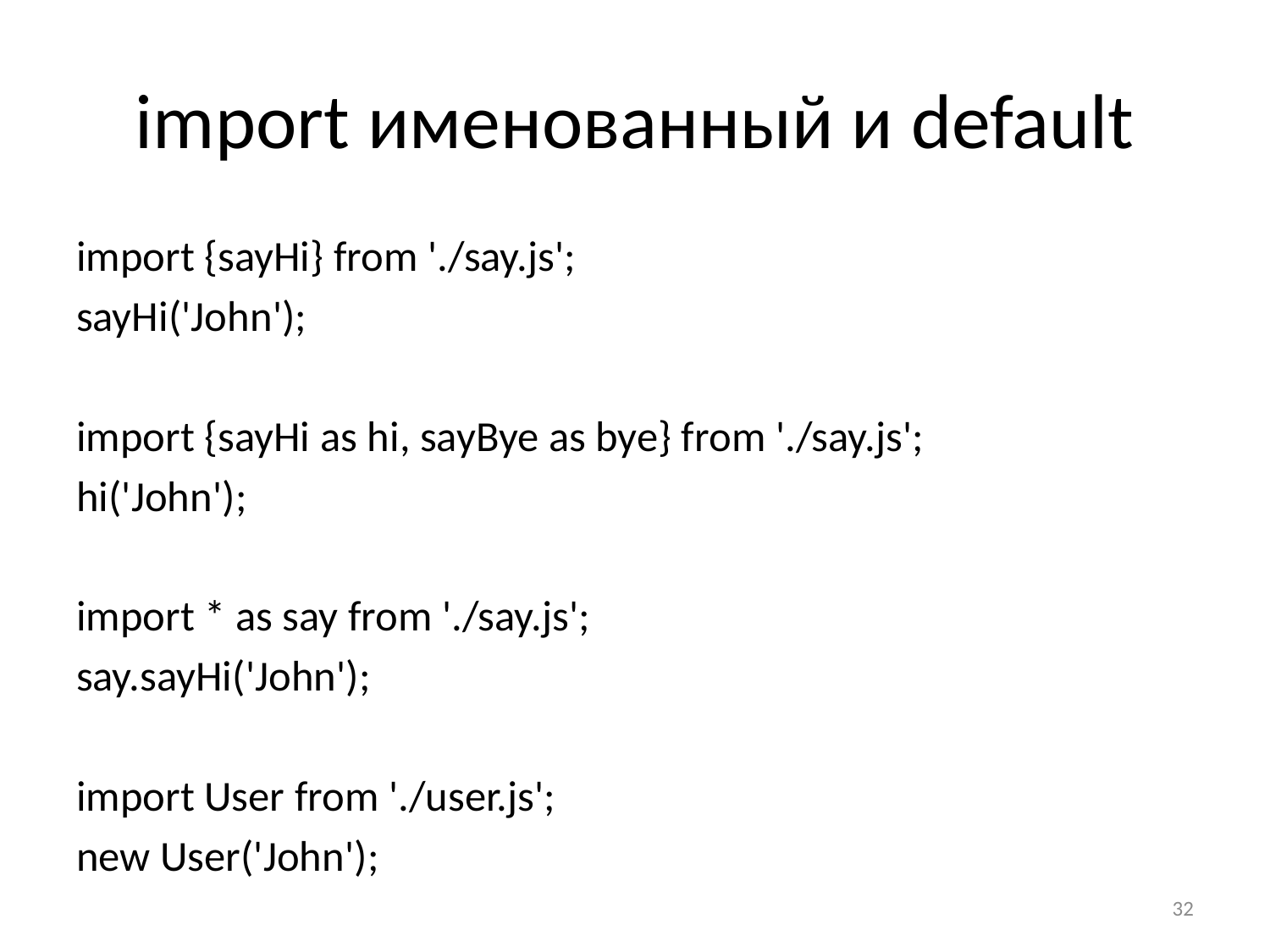

# import именованный и default
import {sayHi} from './say.js';
sayHi('John');

import {sayHi as hi, sayBye as bye} from './say.js';
hi('John');

import * as say from './say.js';
say.sayHi('John');

import User from './user.js';
new User('John');
32